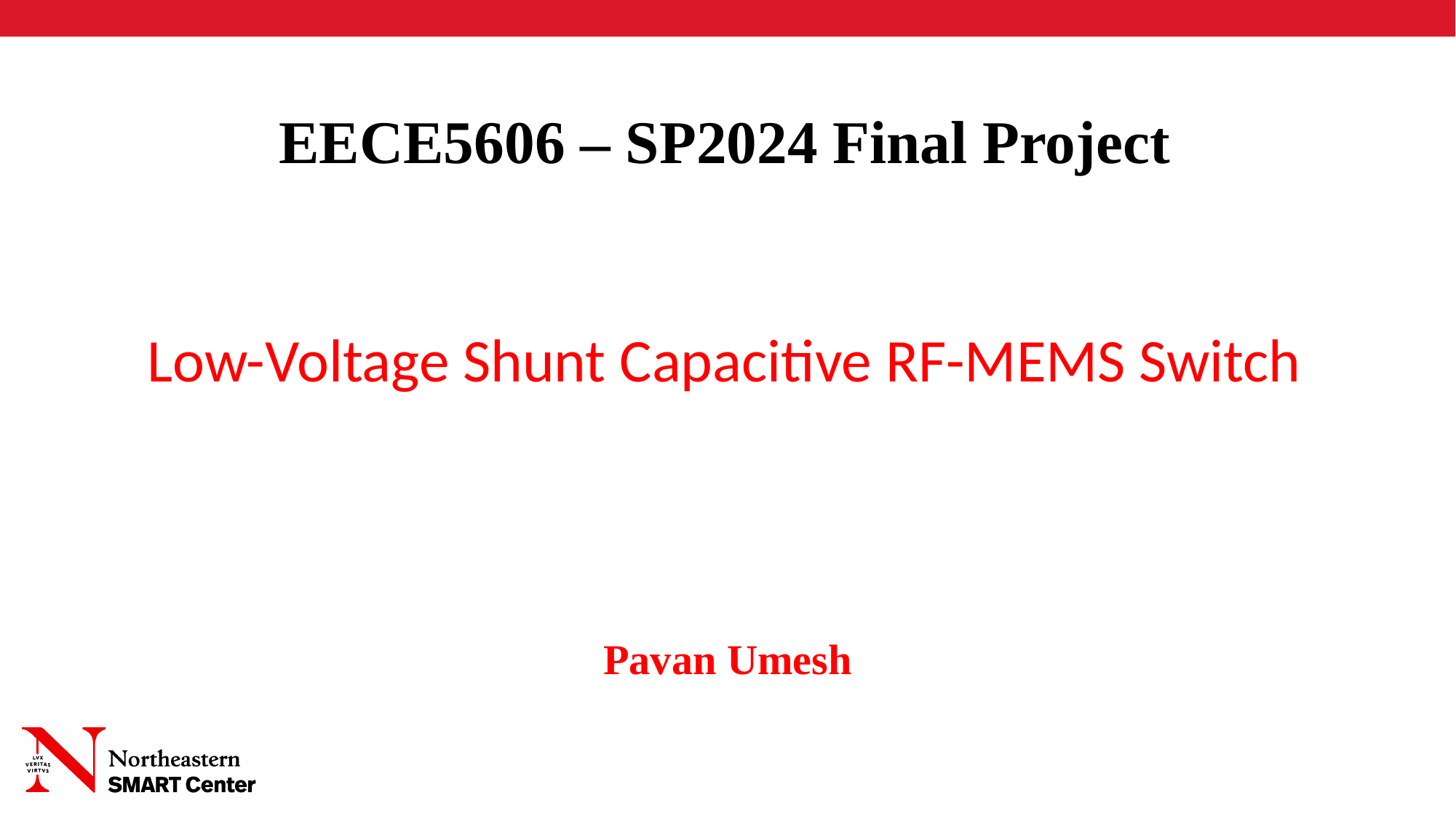

EECE5606 – SP2024 Final Project

Low-Voltage Shunt Capacitive RF-MEMS Switch

Pavan Umesh